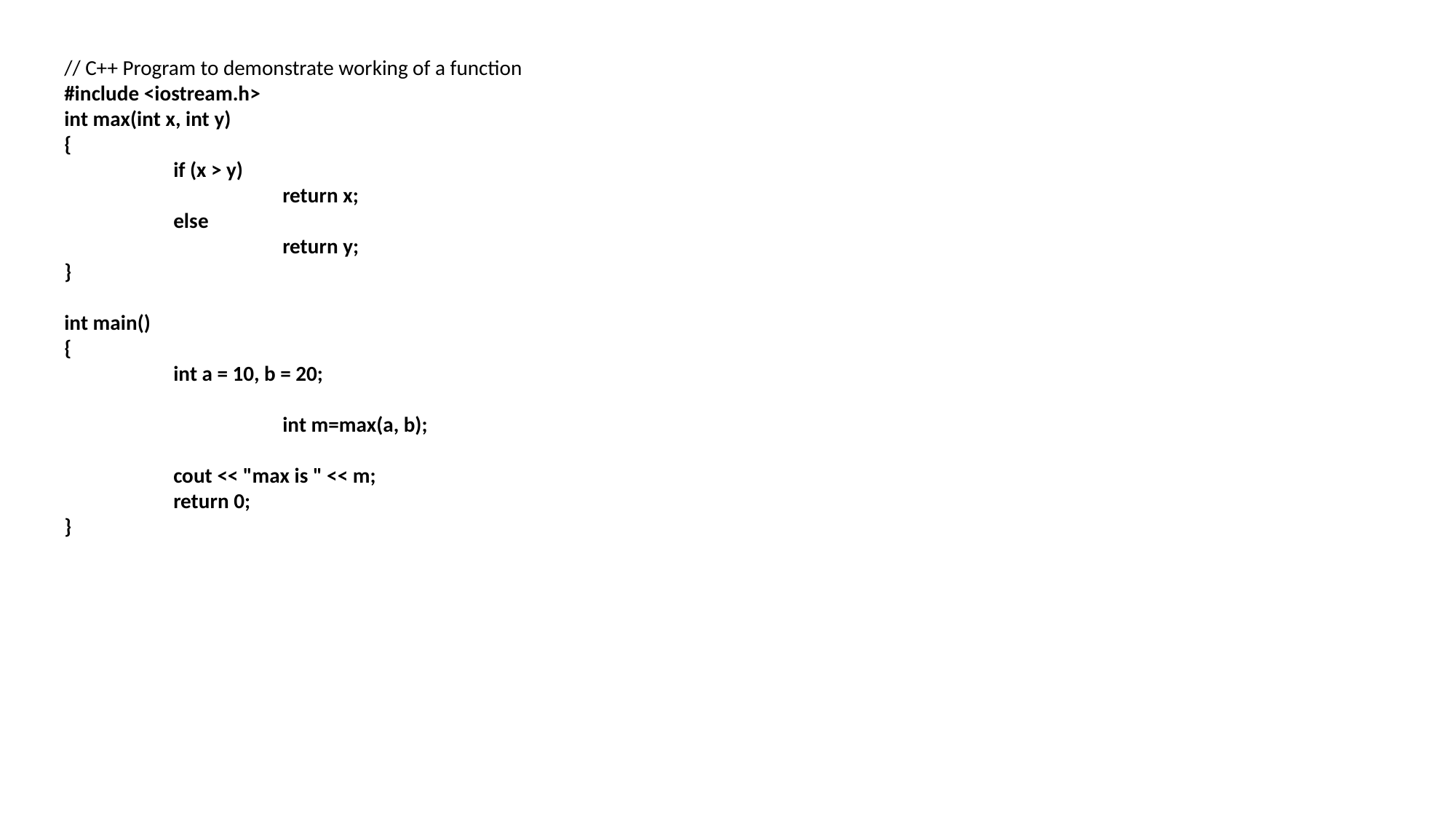

// C++ Program to demonstrate working of a function
#include <iostream.h>
int max(int x, int y)
{
	if (x > y)
		return x;
	else
		return y;
}

int main()
{
	int a = 10, b = 20;

		int m=max(a, b);

	cout << "max is " << m;
	return 0;
}